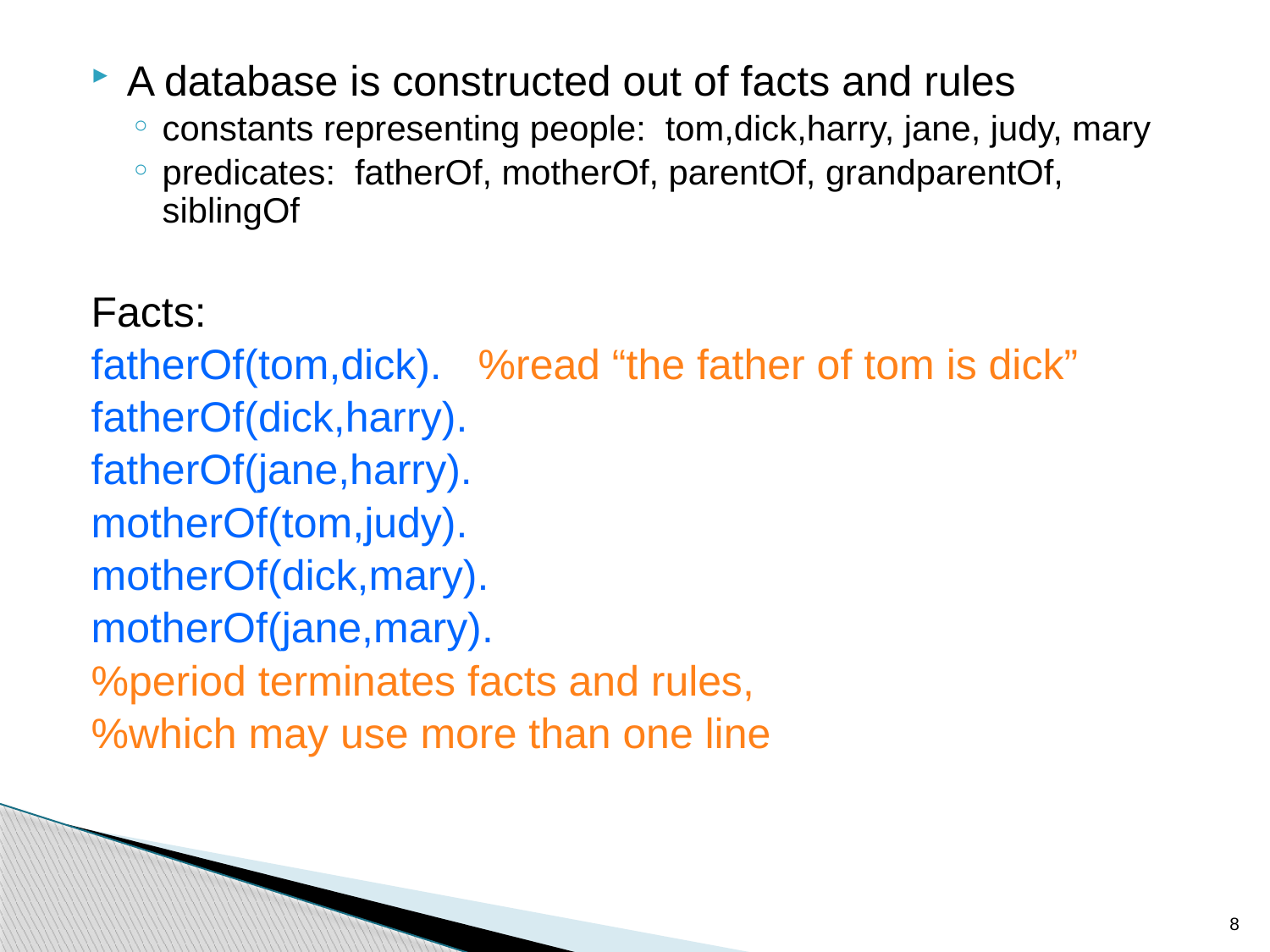

A database is constructed out of facts and rules
constants representing people:  tom,dick,harry, jane, judy, mary
predicates:  fatherOf, motherOf, parentOf, grandparentOf, siblingOf

Facts:
fatherOf(tom,dick).   %read “the father of tom is dick”
fatherOf(dick,harry).
fatherOf(jane,harry).
motherOf(tom,judy).
motherOf(dick,mary).
motherOf(jane,mary).
%period terminates facts and rules,
%which may use more than one line
8